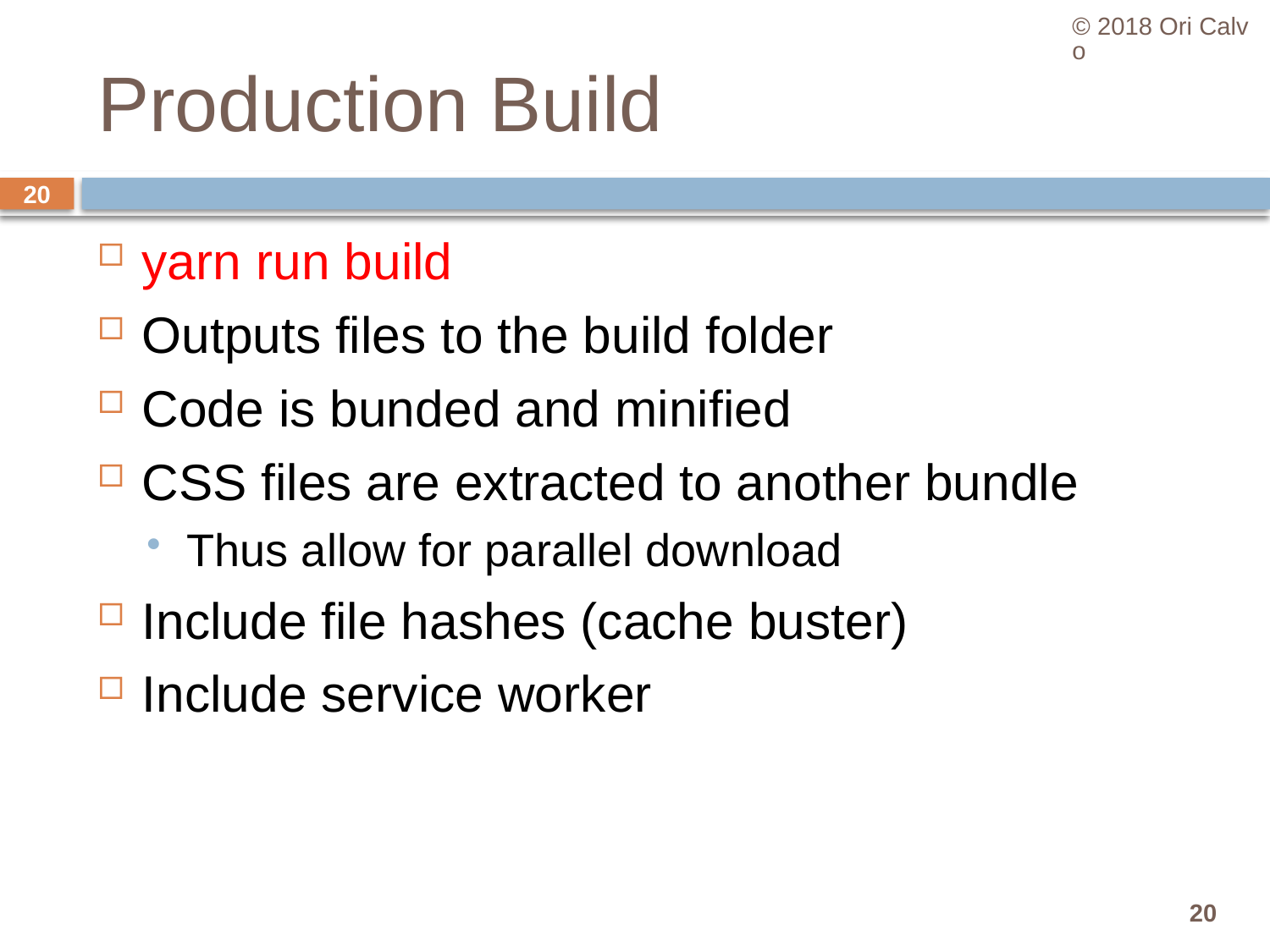

© 2018 Ori Calvo
# Production Build
20
yarn run build
Outputs files to the build folder
Code is bunded and minified
CSS files are extracted to another bundle
Thus allow for parallel download
Include file hashes (cache buster)
Include service worker